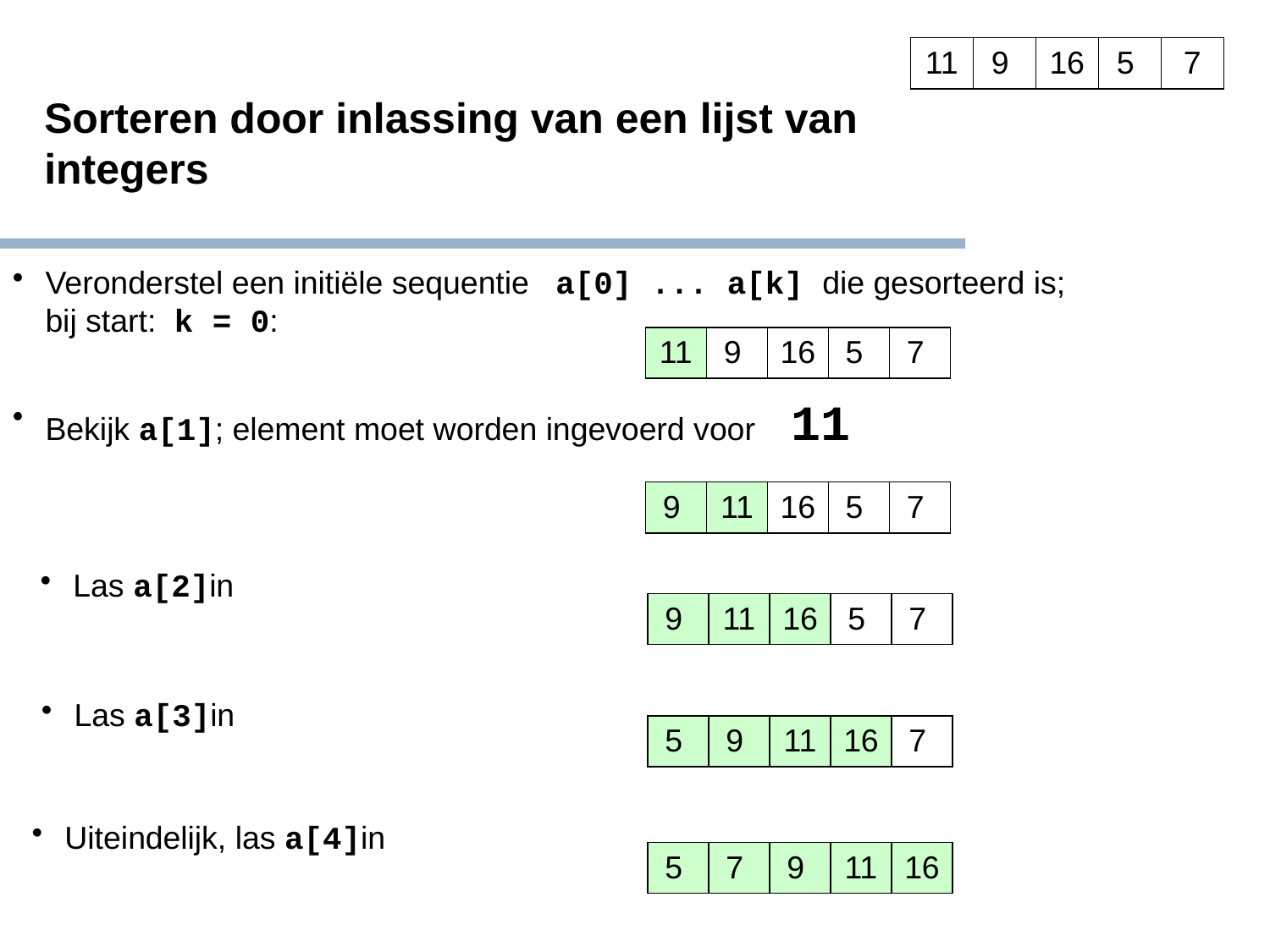

| 11 | 9 | 16 | 5 | 7 |
| --- | --- | --- | --- | --- |
Sorteren door inlassing van een lijst van integers
Veronderstel een initiële sequentie   a[0] ... a[k] die gesorteerd is;
bij start:  k = 0:
| 11 | 9 | 16 | 5 | 7 |
| --- | --- | --- | --- | --- |
Bekijk a[1]; element moet worden ingevoerd voor    11
| 9 | 11 | 16 | 5 | 7 |
| --- | --- | --- | --- | --- |
Las a[2]in
| 9 | 11 | 16 | 5 | 7 |
| --- | --- | --- | --- | --- |
Las a[3]in
| 5 | 9 | 11 | 16 | 7 |
| --- | --- | --- | --- | --- |

Uiteindelijk, las a[4]in
| 5 | 7 | 9 | 11 | 16 |
| --- | --- | --- | --- | --- |